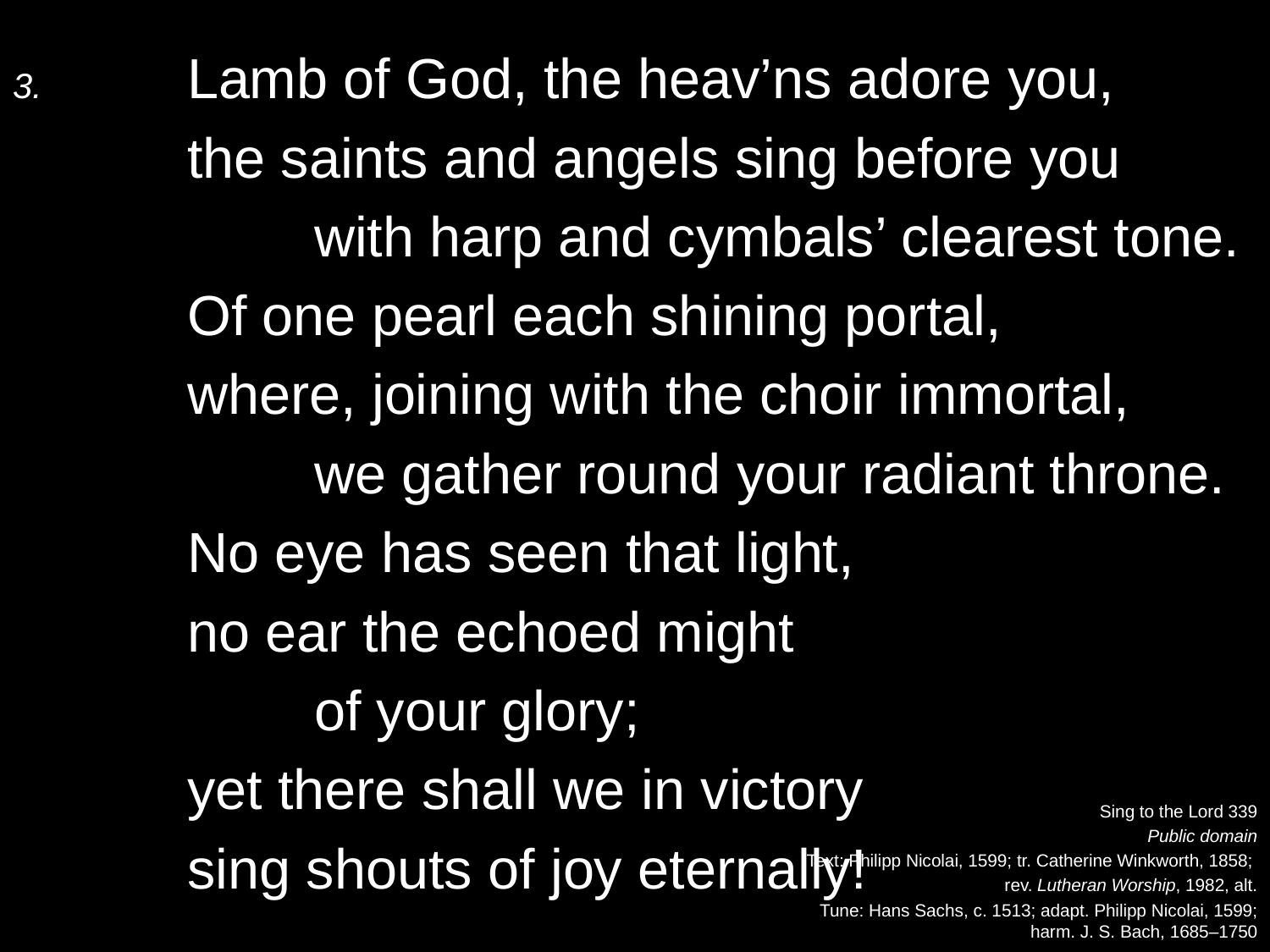

3.	Lamb of God, the heav’ns adore you,
	the saints and angels sing before you
		with harp and cymbals’ clearest tone.
	Of one pearl each shining portal,
	where, joining with the choir immortal,
		we gather round your radiant throne.
	No eye has seen that light,
	no ear the echoed might
		of your glory;
	yet there shall we in victory
	sing shouts of joy eternally!
Sing to the Lord 339
Public domain
Text: Philipp Nicolai, 1599; tr. Catherine Winkworth, 1858;
rev. Lutheran Worship, 1982, alt.
Tune: Hans Sachs, c. 1513; adapt. Philipp Nicolai, 1599;
harm. J. S. Bach, 1685–1750